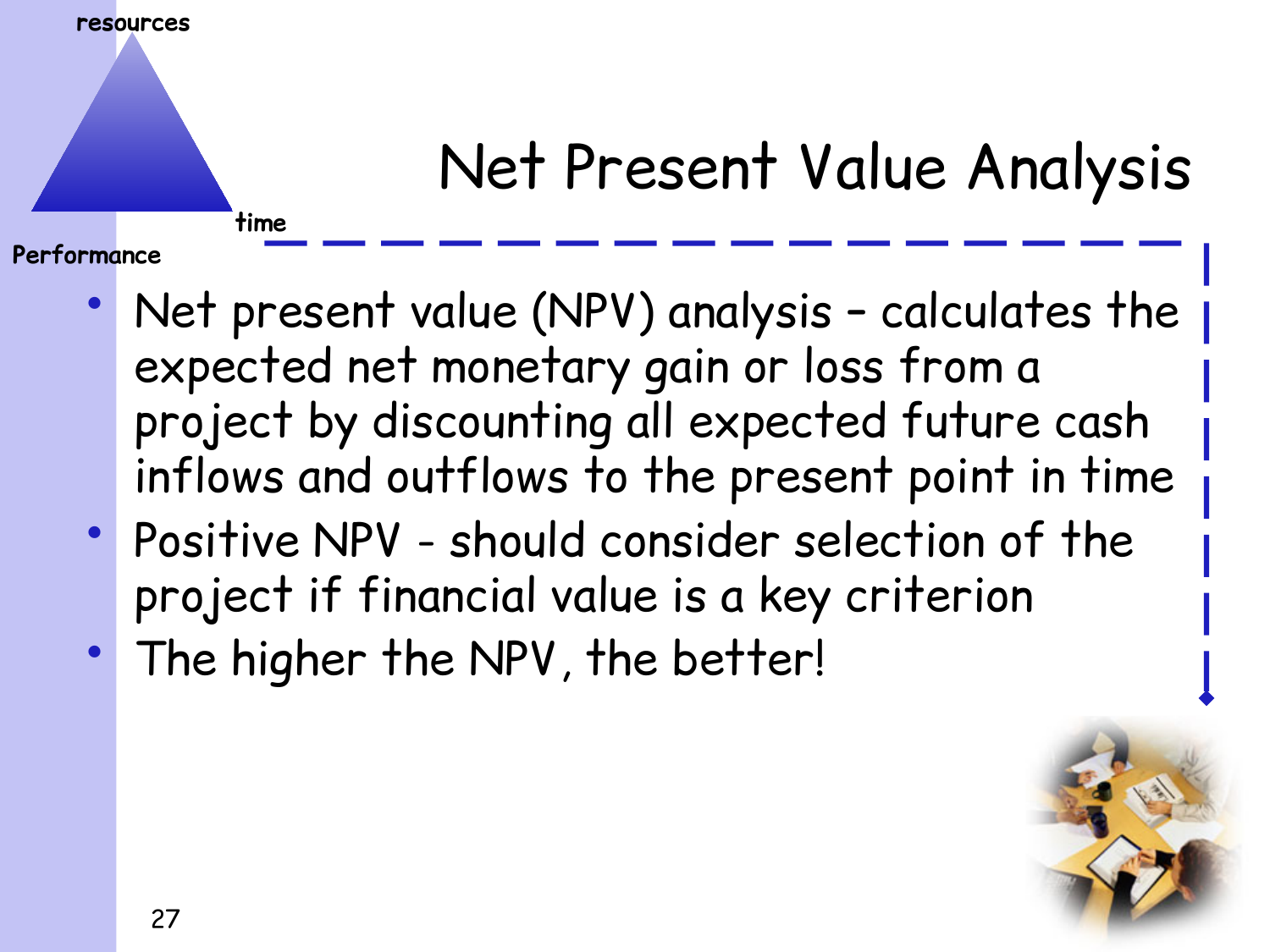

# Net Present Value Analysis
Net present value (NPV) analysis – calculates the expected net monetary gain or loss from a project by discounting all expected future cash inflows and outflows to the present point in time
Positive NPV - should consider selection of the project if financial value is a key criterion
The higher the NPV, the better!

27